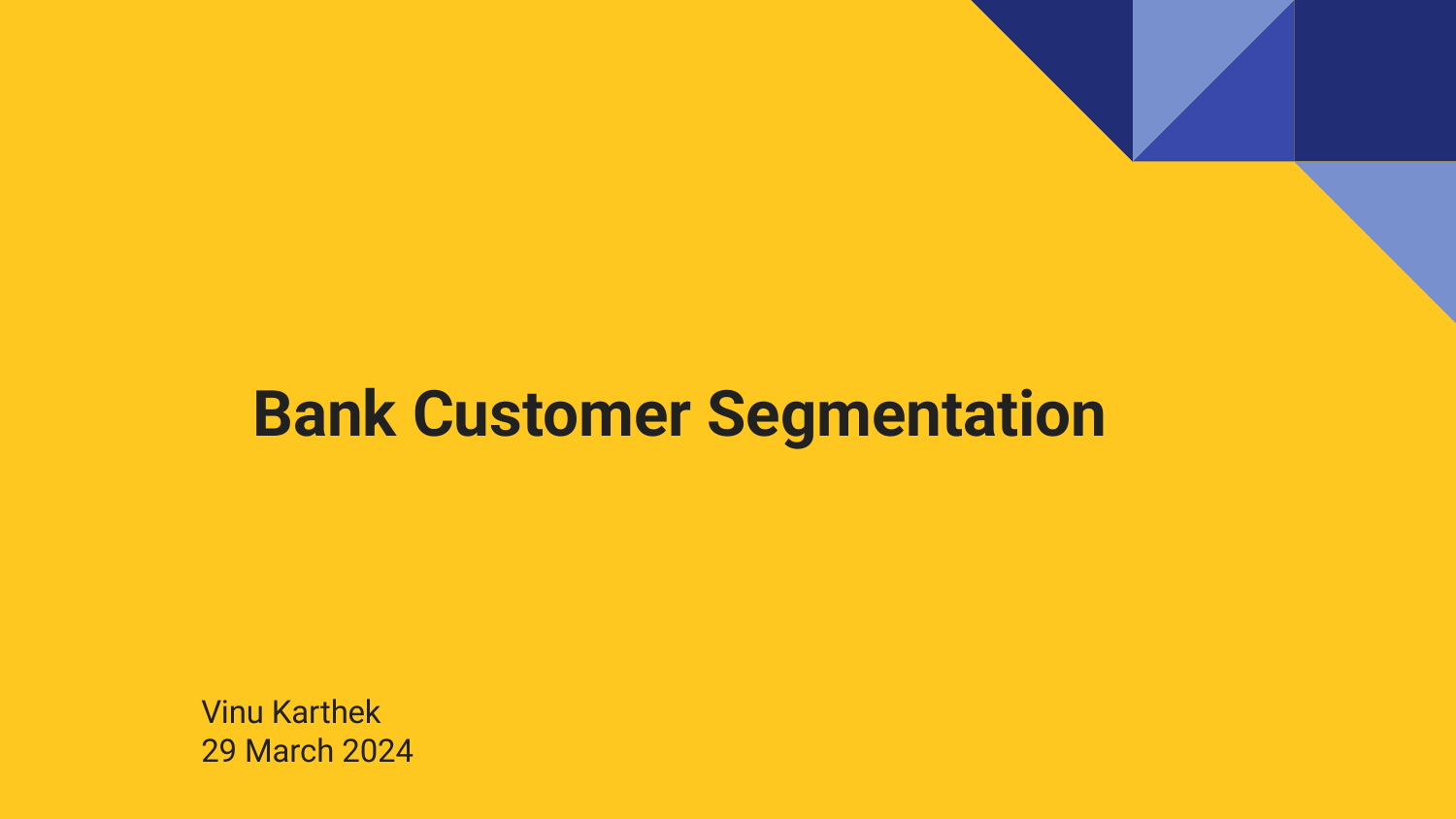

# Bank Customer Segmentation
Vinu Karthek
29 March 2024